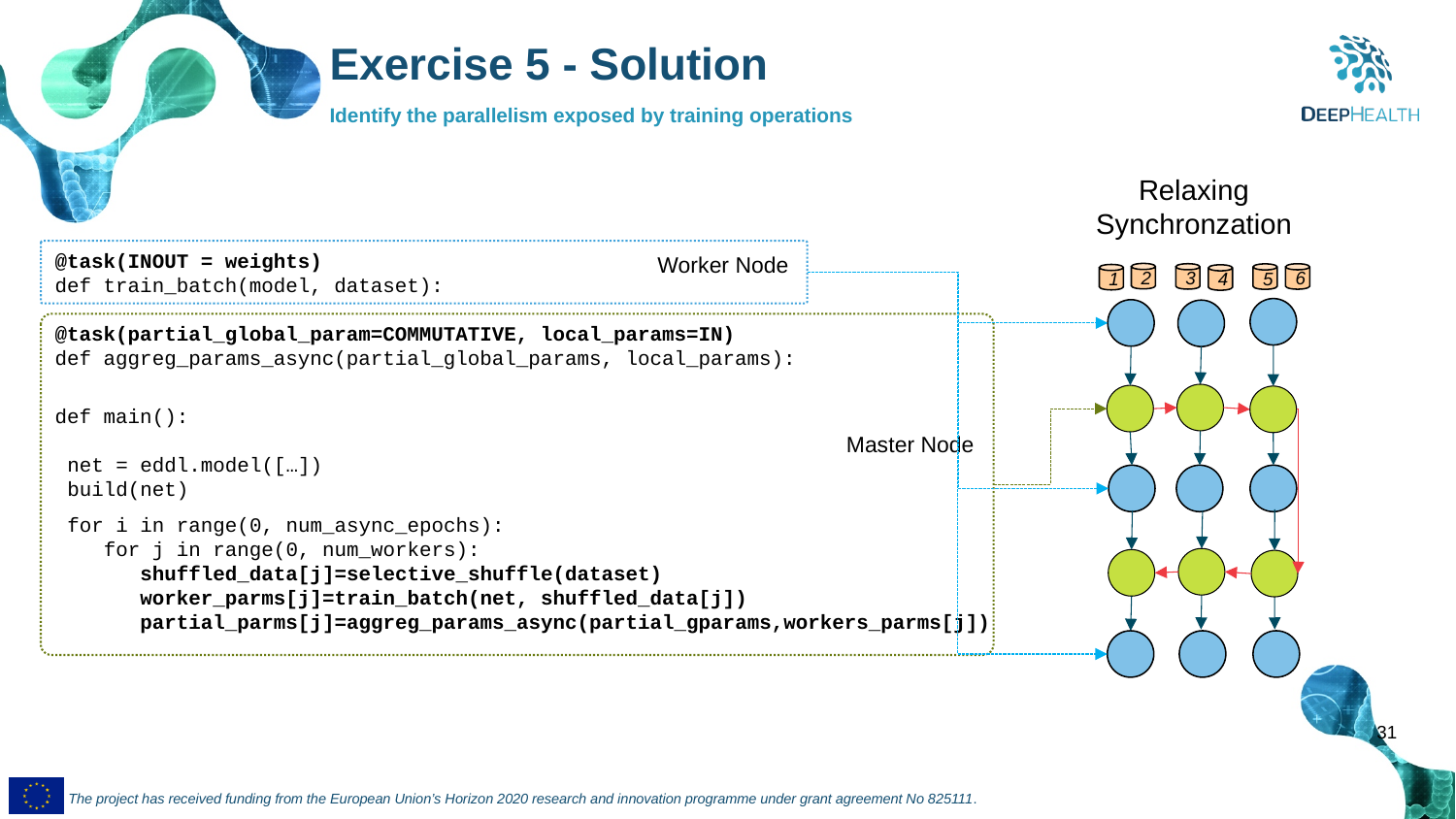

Exercise 5 - Solution
Identify the parallelism exposed by training operations
Relaxing Synchronzation

Worker Node
@task(INOUT = weights)
def train_batch(model, dataset):

@task(partial_global_param=COMMUTATIVE, local_params=IN)
def aggreg_params_async(partial_global_params, local_params):

def main():

 net = eddl.model([…])
 build(net)
 for i in range(0, num_async_epochs):
    for j in range(0, num_workers):
       shuffled_data[j]=selective_shuffle(dataset)
       worker_parms[j]=train_batch(net, shuffled_data[j])
       partial_parms[j]=aggreg_params_async(partial_gparams,workers_parms[j])
2
3
6
5
1
4

Master Node